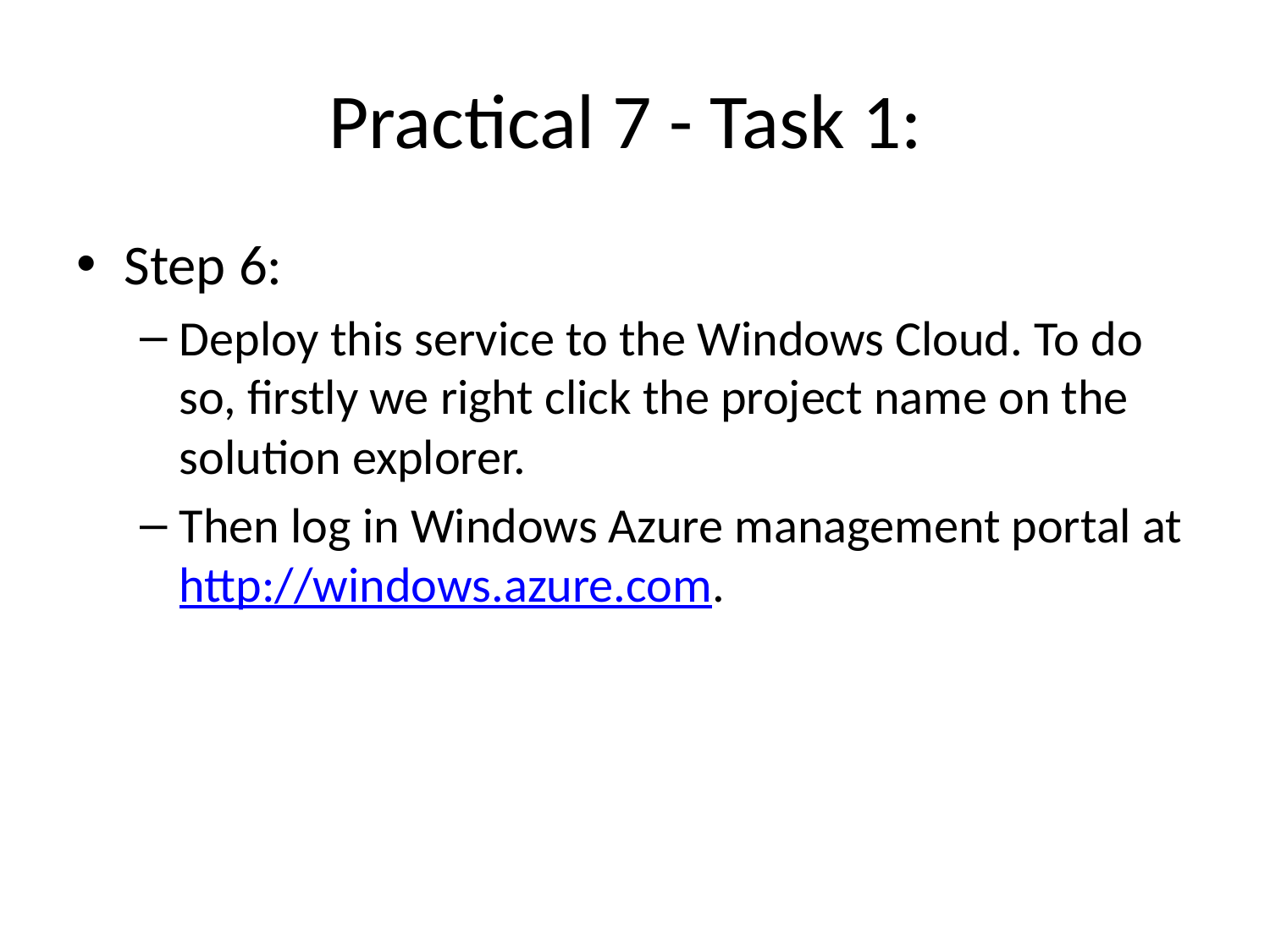

# Practical 7 - Task 1:
Step 6:
Deploy this service to the Windows Cloud. To do so, firstly we right click the project name on the solution explorer.
Then log in Windows Azure management portal at http://windows.azure.com.